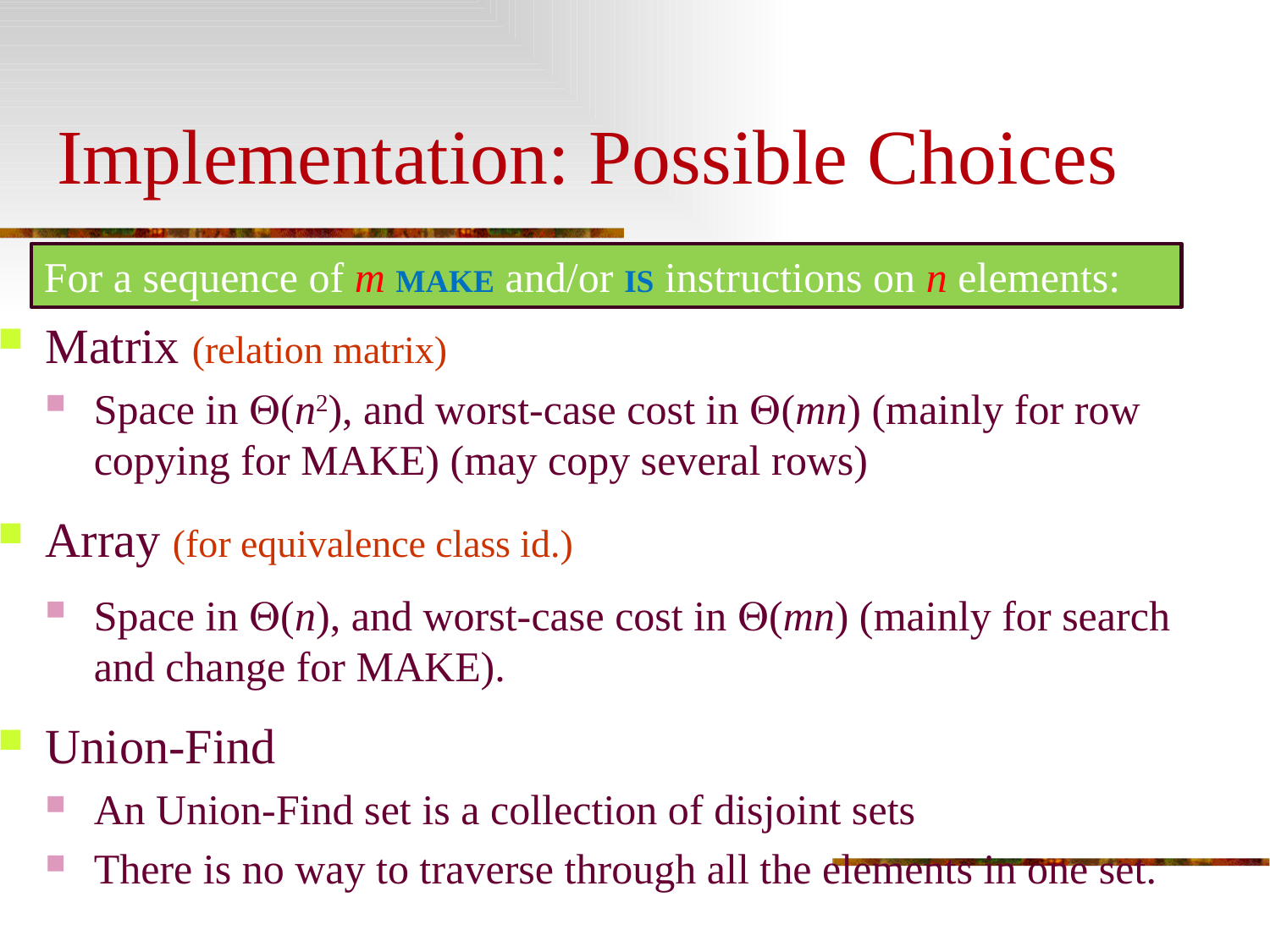

# Implementation: Possible Choices
For a sequence of m MAKE and/or IS instructions on n elements:
Matrix (relation matrix)
Space in Θ(n2), and worst-case cost in Θ(mn) (mainly for row copying for MAKE) (may copy several rows)
Array (for equivalence class id.)
Space in Θ(n), and worst-case cost in Θ(mn) (mainly for search and change for MAKE).
Union-Find
An Union-Find set is a collection of disjoint sets
There is no way to traverse through all the elements in one set.